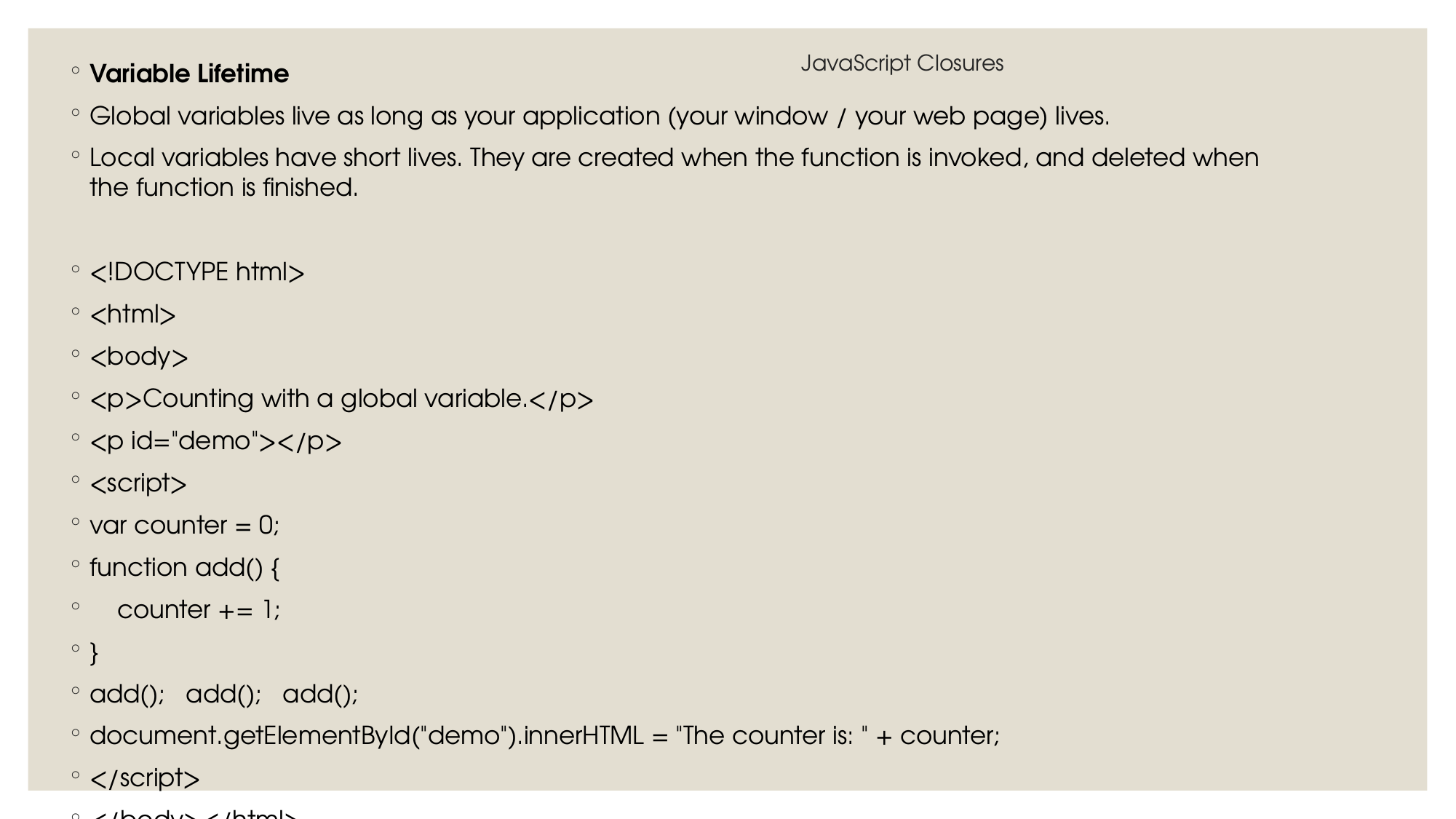

# JavaScript Closures
Variable Lifetime
Global variables live as long as your application (your window / your web page) lives.
Local variables have short lives. They are created when the function is invoked, and deleted when the function is finished.

<!DOCTYPE html>
<html>
<body>
<p>Counting with a global variable.</p>
<p id="demo"></p>
<script>
var counter = 0;
function add() {
    counter += 1;
}
add();   add();   add();
document.getElementById("demo").innerHTML = "The counter is: " + counter;
</script>
</body></html>